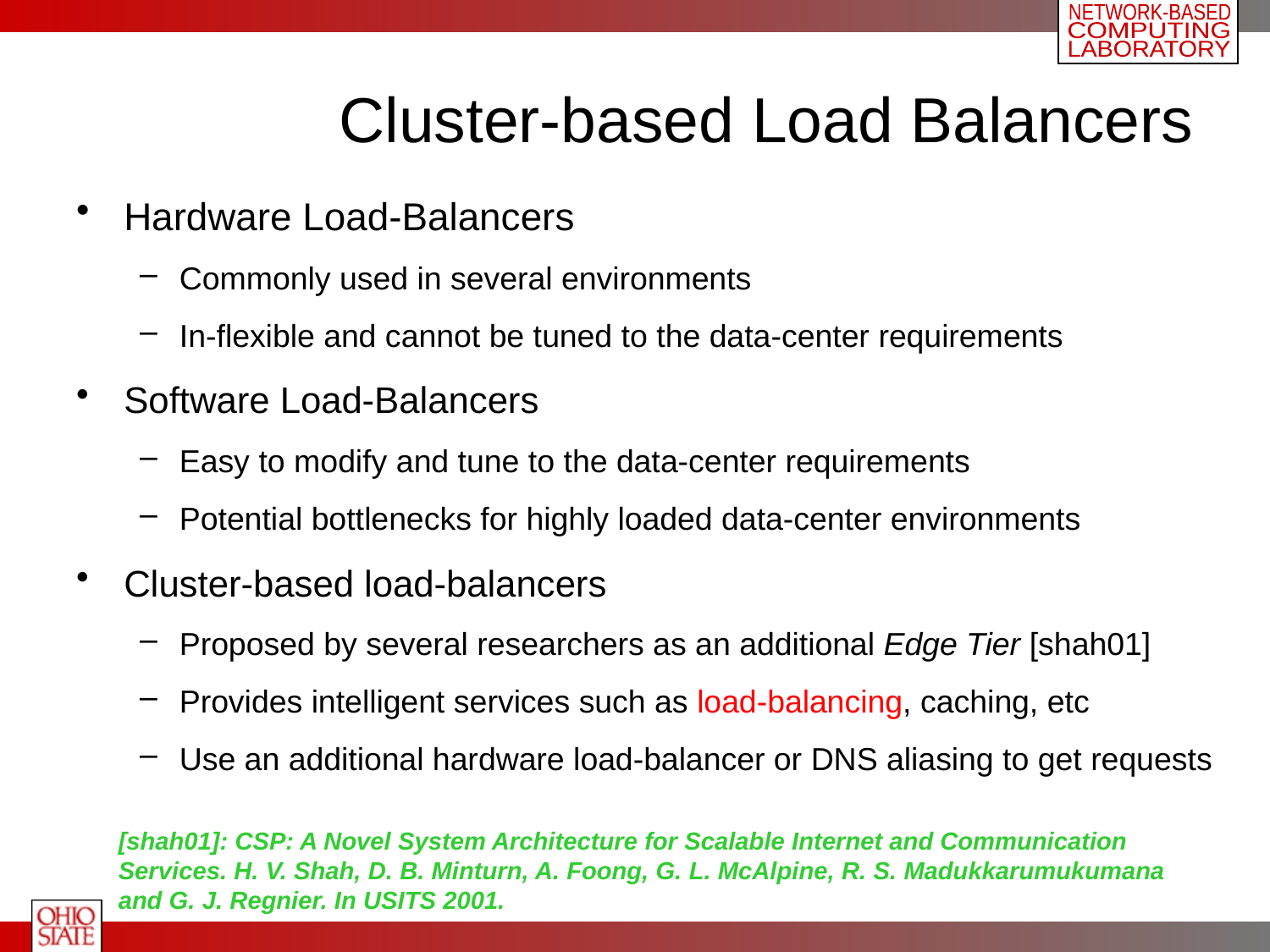

# Cluster-based Load Balancers
Hardware Load-Balancers
Commonly used in several environments
In-flexible and cannot be tuned to the data-center requirements
Software Load-Balancers
Easy to modify and tune to the data-center requirements
Potential bottlenecks for highly loaded data-center environments
Cluster-based load-balancers
Proposed by several researchers as an additional Edge Tier [shah01]
Provides intelligent services such as load-balancing, caching, etc
Use an additional hardware load-balancer or DNS aliasing to get requests
[shah01]: CSP: A Novel System Architecture for Scalable Internet and Communication Services. H. V. Shah, D. B. Minturn, A. Foong, G. L. McAlpine, R. S. Madukkarumukumana and G. J. Regnier. In USITS 2001.